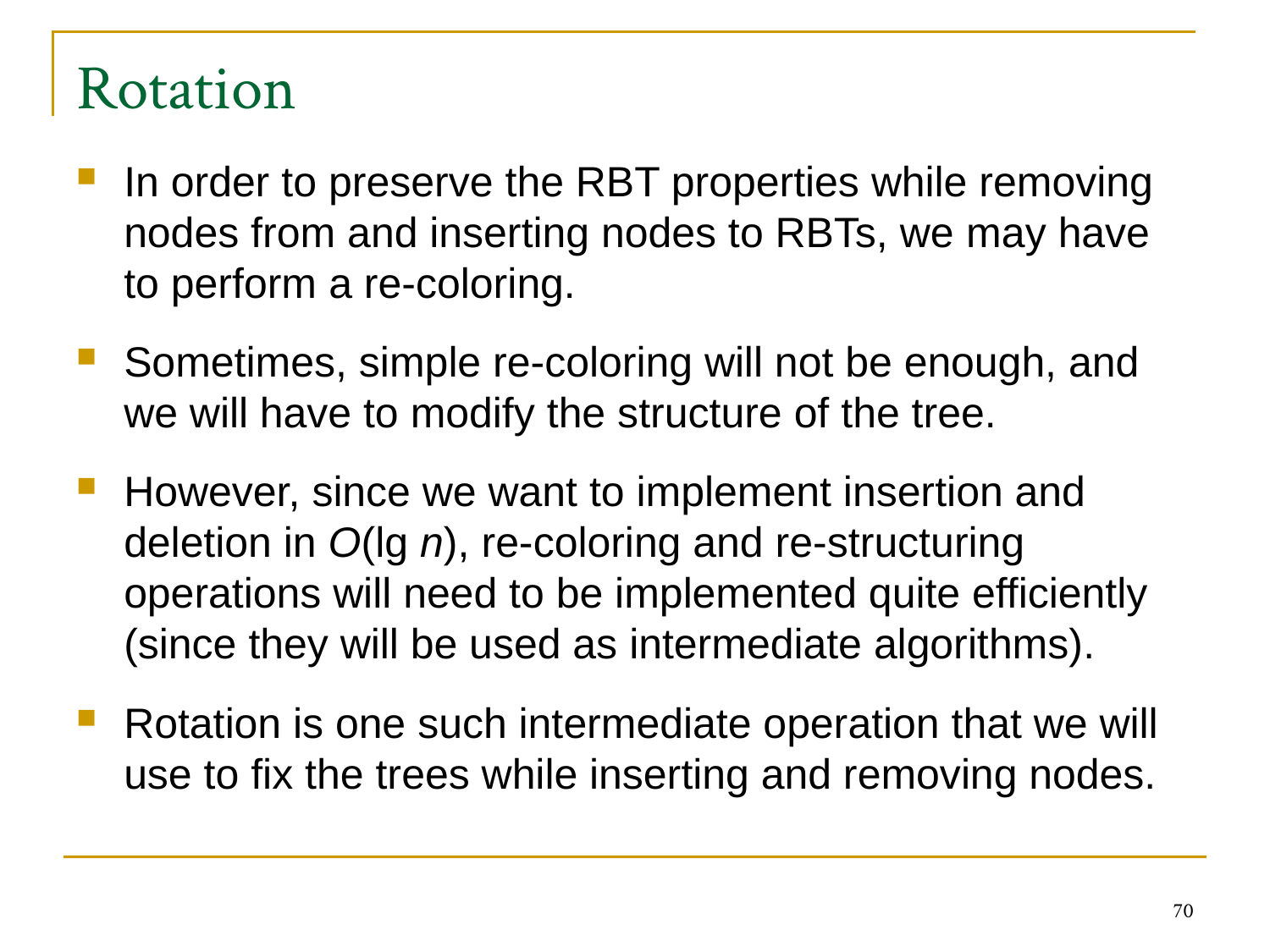

# Rotation
In order to preserve the RBT properties while removing nodes from and inserting nodes to RBTs, we may have to perform a re-coloring.

Sometimes, simple re-coloring will not be enough, and we will have to modify the structure of the tree.

However, since we want to implement insertion and deletion in O(lg n), re-coloring and re-structuring operations will need to be implemented quite efficiently (since they will be used as intermediate algorithms).

Rotation is one such intermediate operation that we will use to fix the trees while inserting and removing nodes.
70